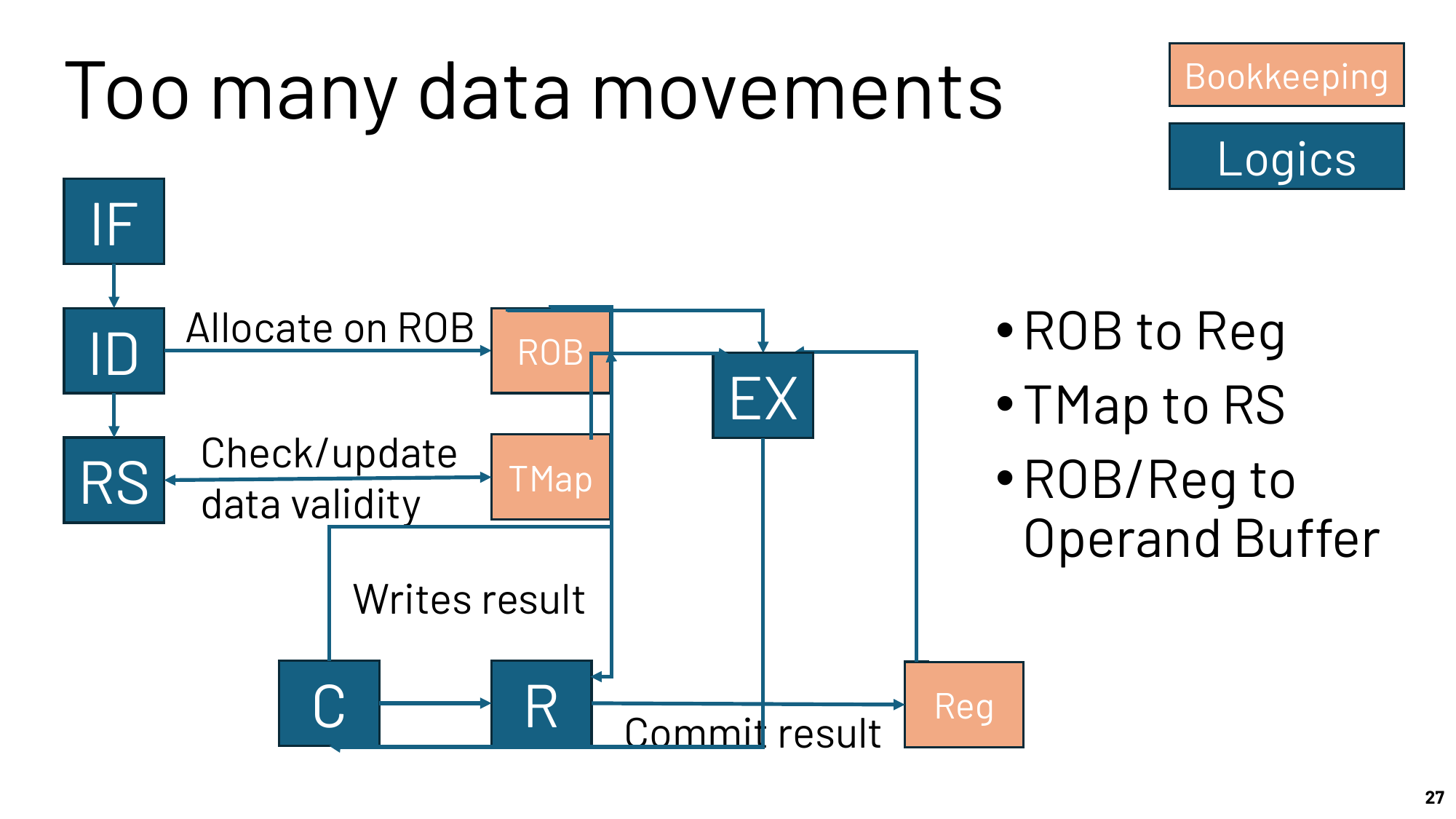

# Too many data movements
Bookkeeping
Logics
IF
Allocate on ROB
ROB to Reg
TMap to RS
ROB/Reg to Operand Buffer
ID
ROB

EX

Check/update data validity
TMap
RS

Writes result
C
R

Reg

Commit result
27